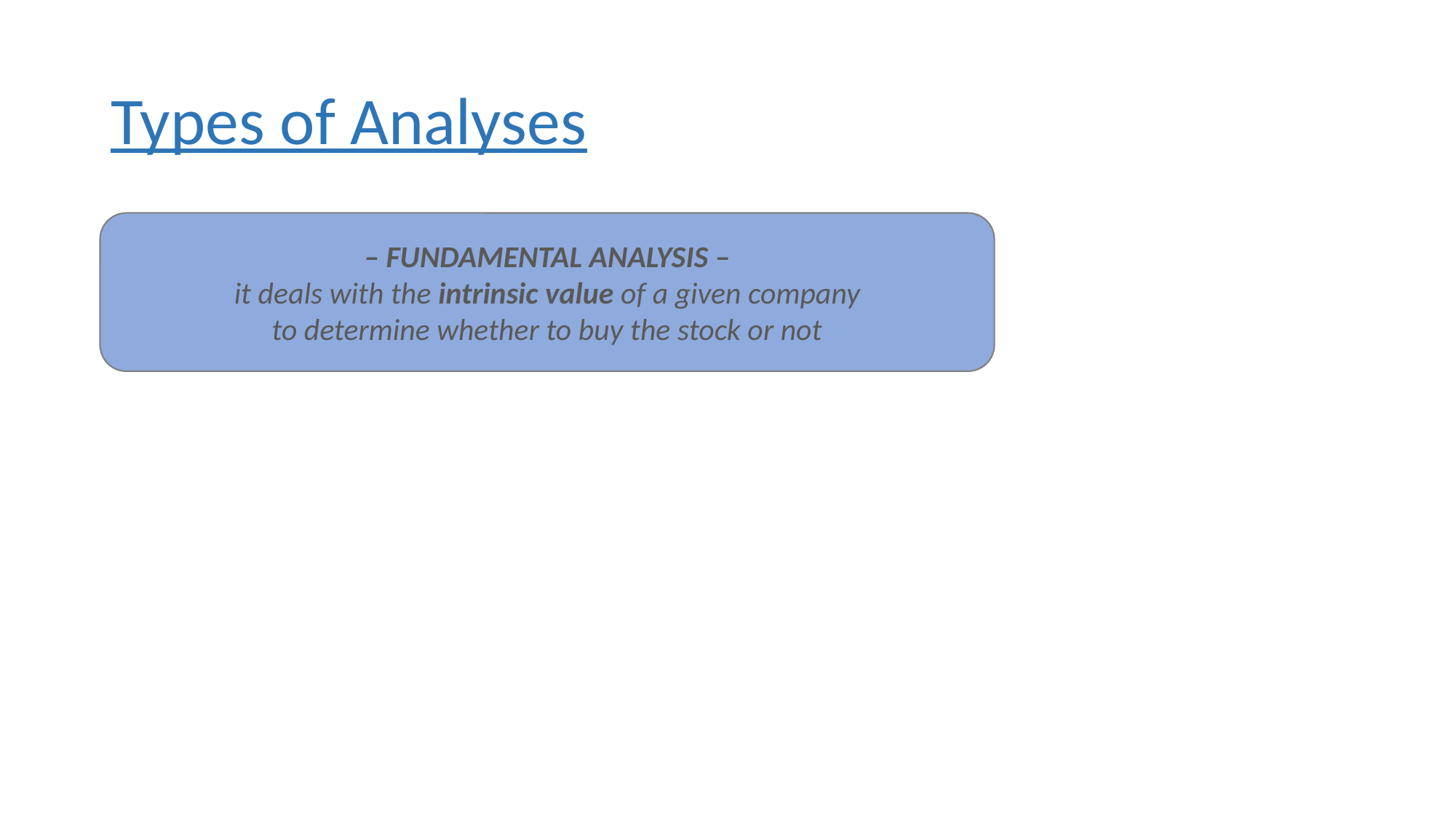

# Types of Analyses
– FUNDAMENTAL ANALYSIS –
it deals with the intrinsic value of a given company
to determine whether to buy the stock or not